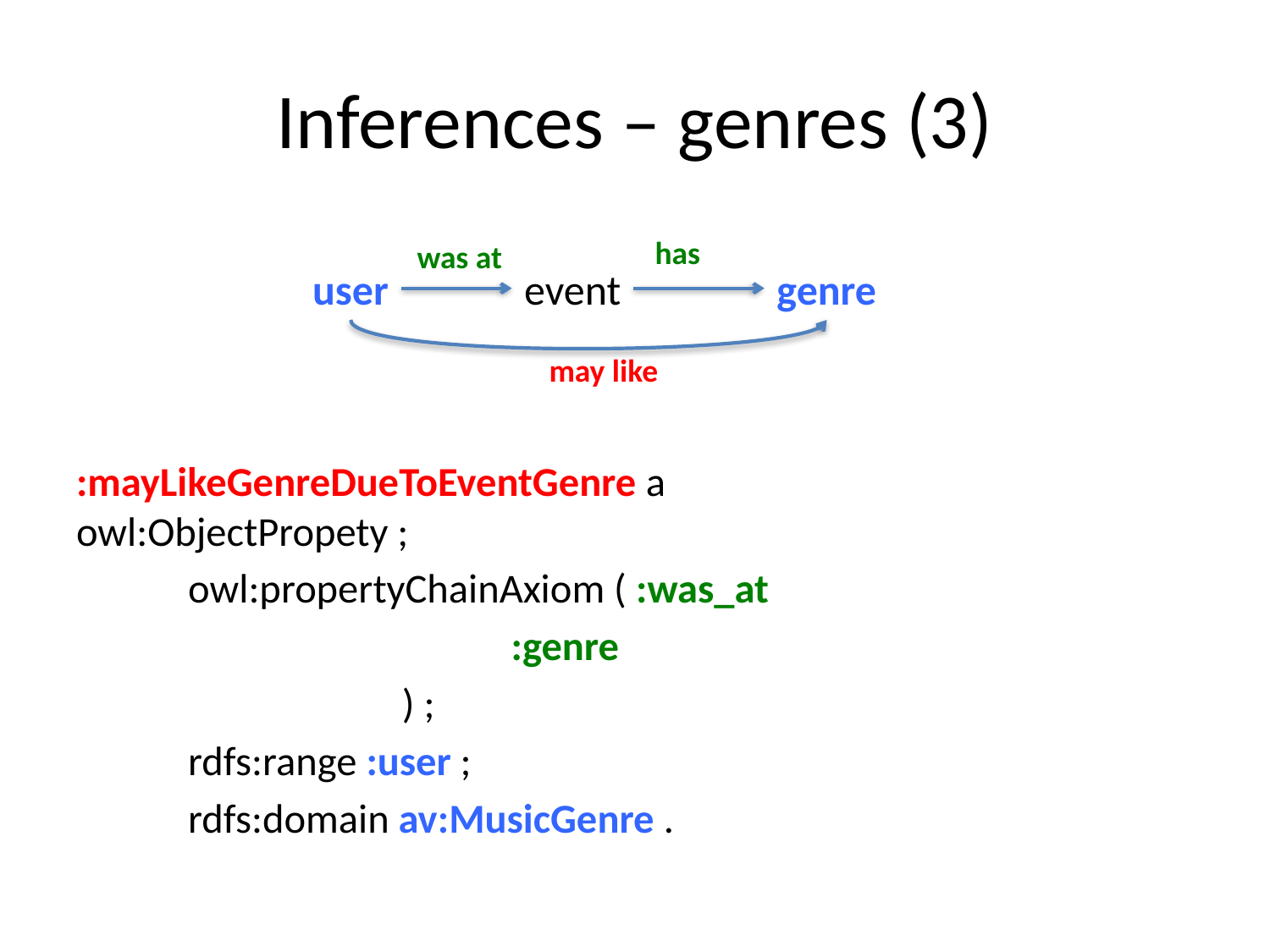

# Inferences – genres (3)

:mayLikeGenreDueToEventGenre a 									     owl:ObjectPropety ;
            owl:propertyChainAxiom ( :was_at
                                     			       :genre
                                   ) ;
            rdfs:range :user ;
            rdfs:domain av:MusicGenre .

has
was at
user
event
genre
may like